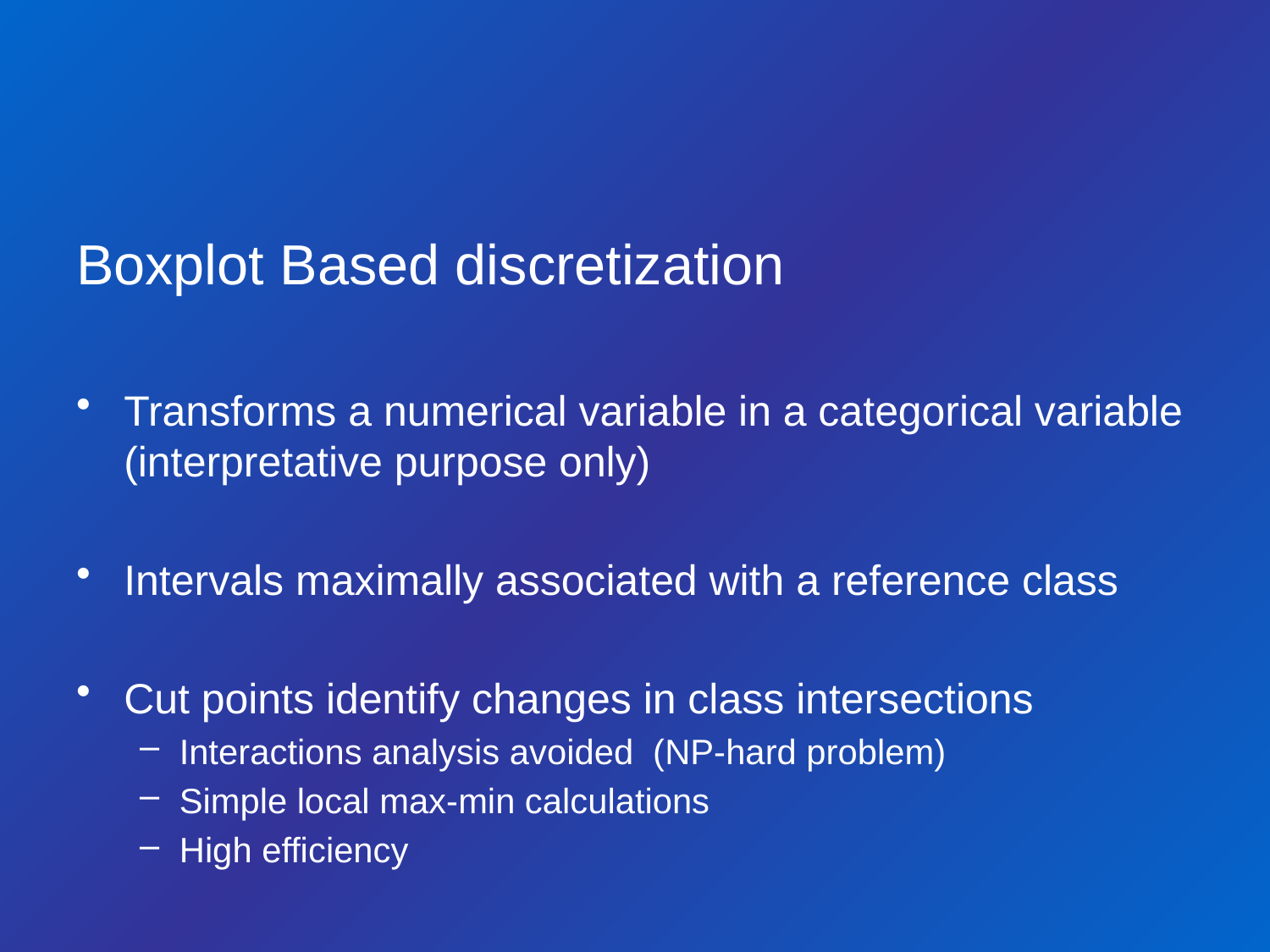

#
Boxplot Based discretization

Transforms a numerical variable in a categorical variable (interpretative purpose only)

Intervals maximally associated with a reference class

Cut points identify changes in class intersections
Interactions analysis avoided  (NP-hard problem)
Simple local max-min calculations
High efficiency